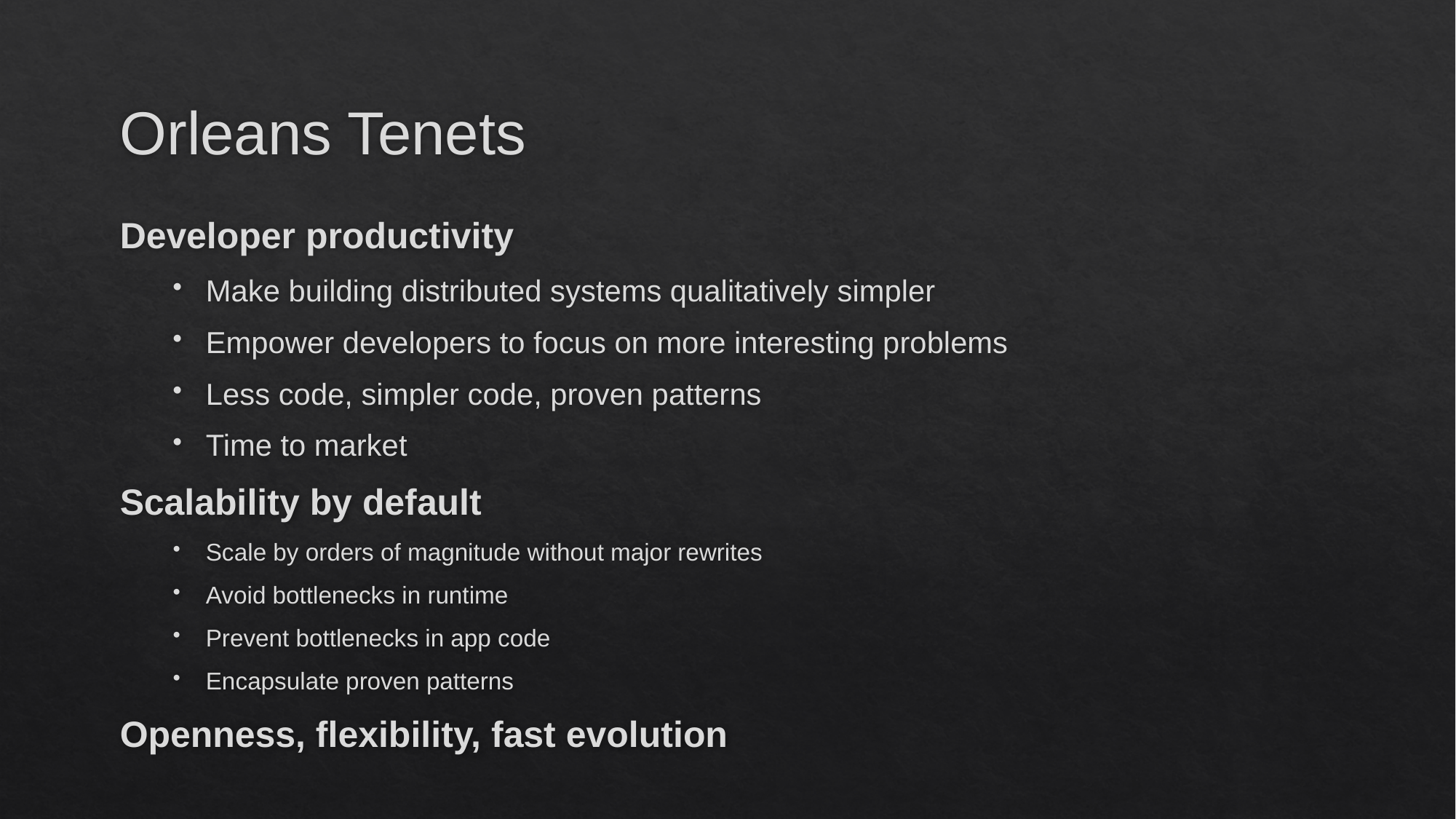

# Orleans Tenets
Developer productivity
Make building distributed systems qualitatively simpler
Empower developers to focus on more interesting problems
Less code, simpler code, proven patterns
Time to market
Scalability by default
Scale by orders of magnitude without major rewrites
Avoid bottlenecks in runtime
Prevent bottlenecks in app code
Encapsulate proven patterns
Openness, flexibility, fast evolution